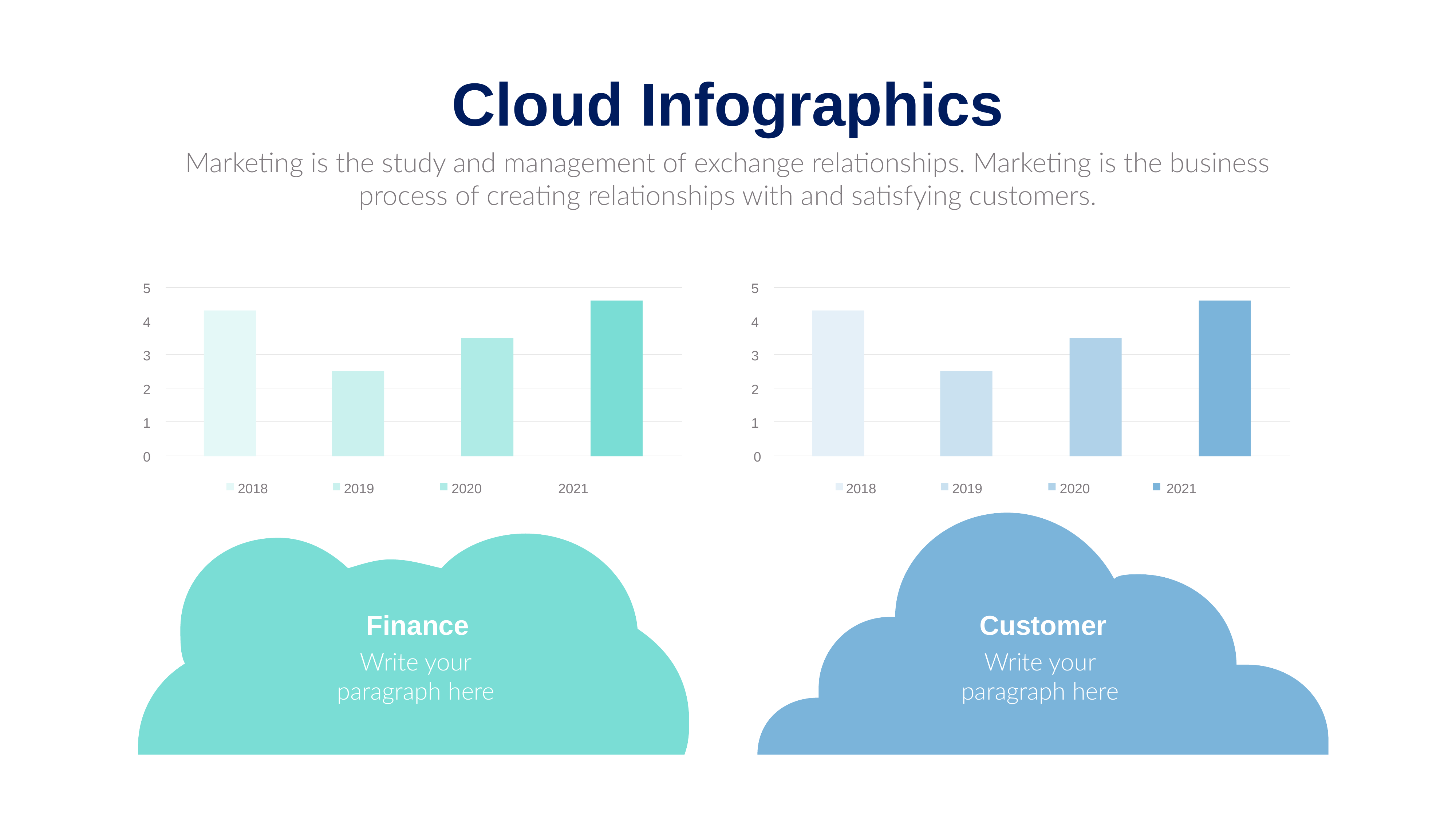

Cloud Infographics
Marketing is the study and management of exchange relationships. Marketing is the business process of creating relationships with and satisfying customers.
5
5

4
4

3
3

2
2
1
1
0
0
2018
2019
2020
2021
2018
2019
2020
2021

Finance
Customer
Write your paragraph here
Write your paragraph here